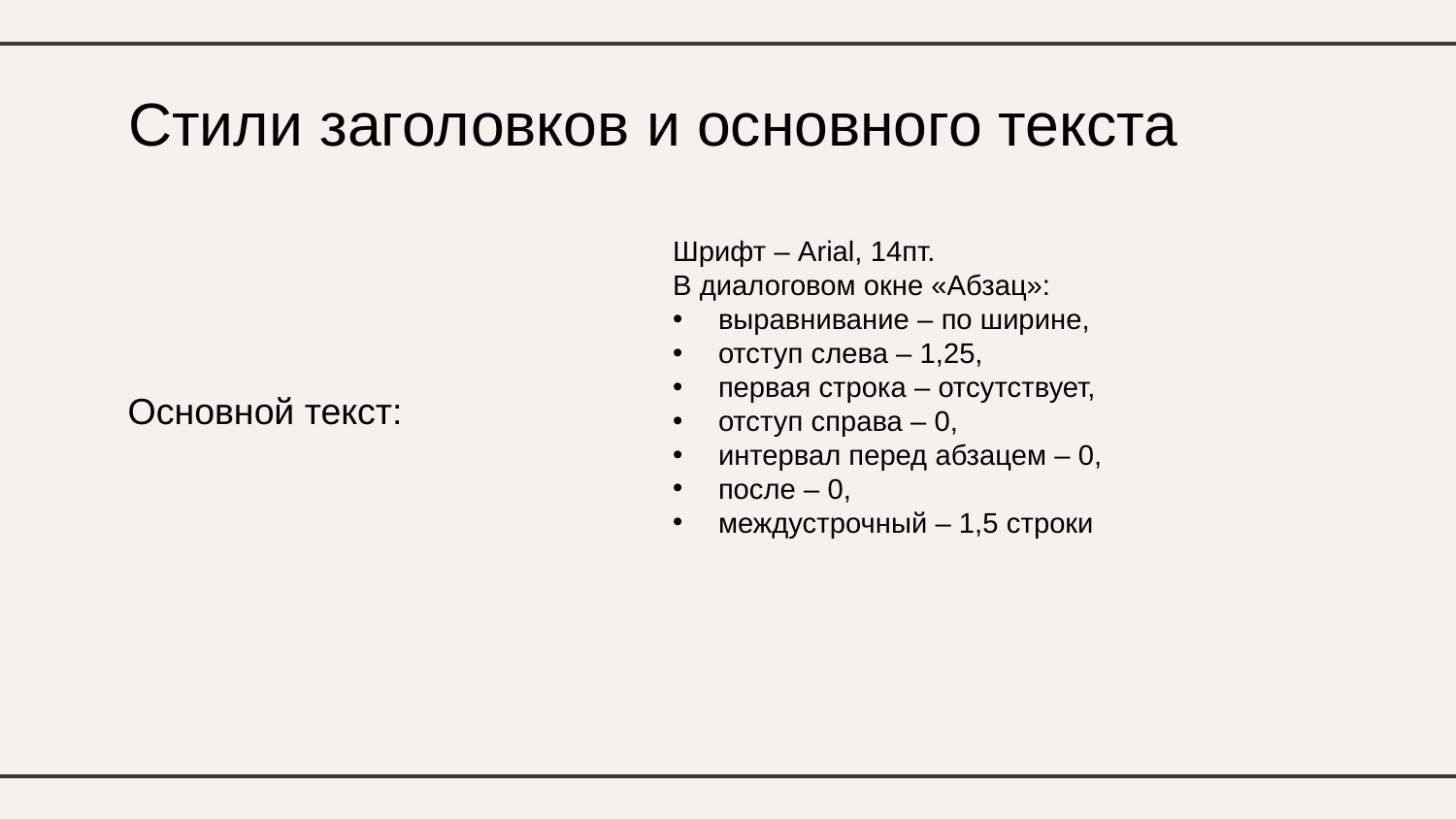

# Стили заголовков и основного текста
Шрифт – Arial, 14пт.
В диалоговом окне «Абзац»:
выравнивание – по ширине,
отступ слева – 1,25,
первая строка – отсутствует,
отступ справа – 0,
интервал перед абзацем – 0,
после – 0,
междустрочный – 1,5 строки

Основной текст: